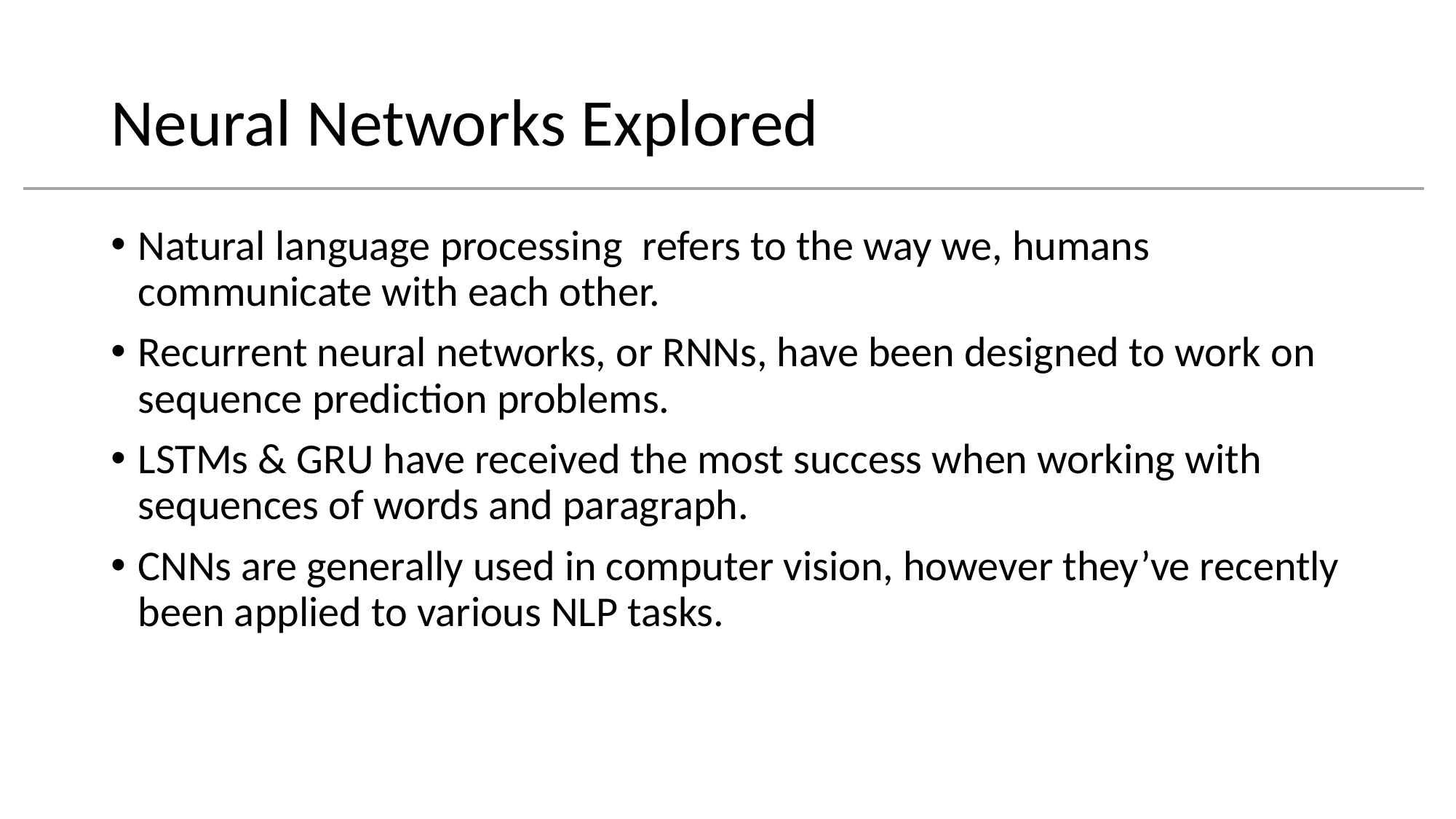

# Neural Networks Explored
Natural language processing  refers to the way we, humans communicate with each other.
Recurrent neural networks, or RNNs, have been designed to work on sequence prediction problems.
LSTMs & GRU have received the most success when working with sequences of words and paragraph.
CNNs are generally used in computer vision, however they’ve recently been applied to various NLP tasks.